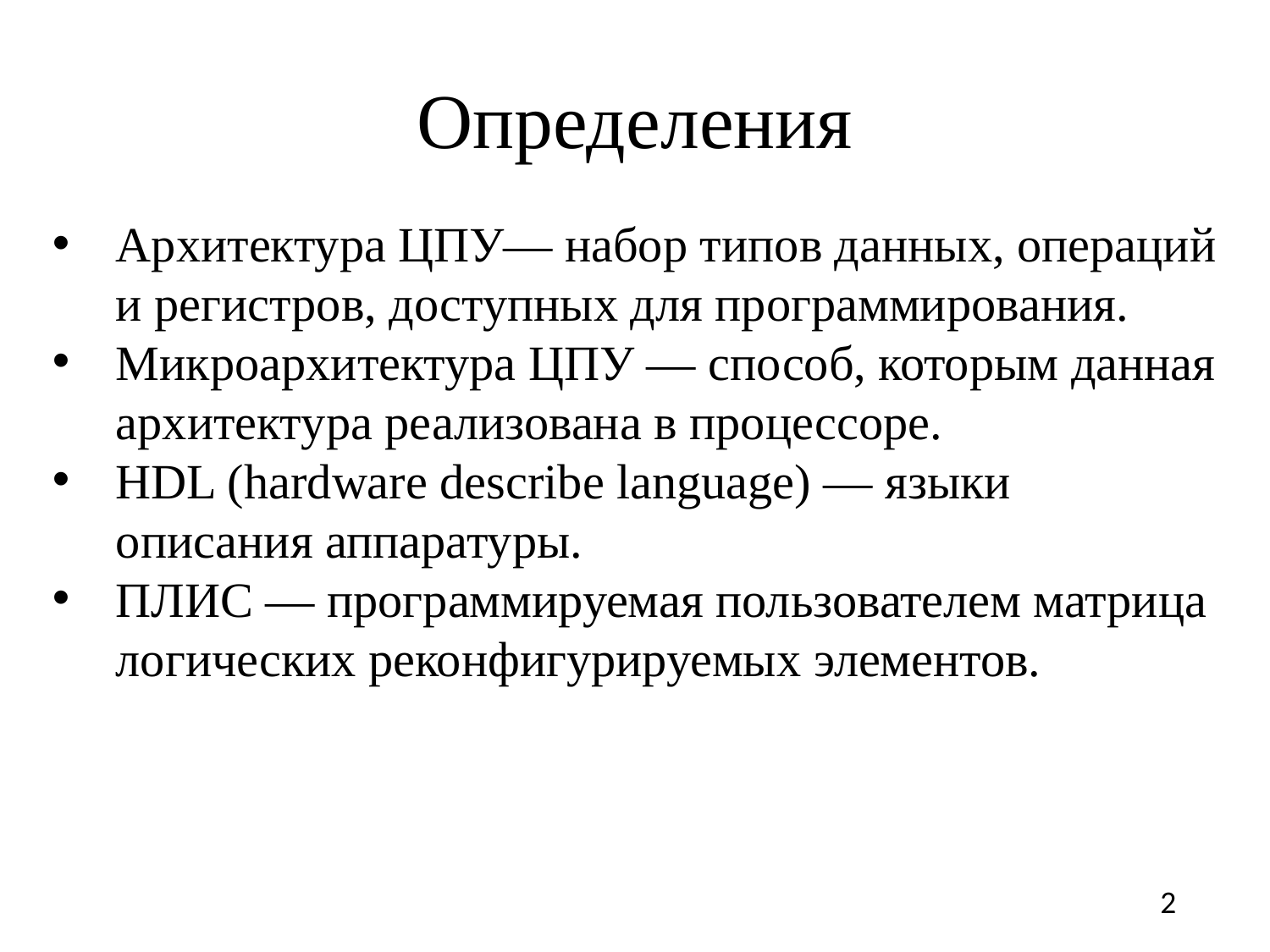

Определения
Архитектура ЦПУ— набор типов данных, операций и регистров, доступных для программирования.
Микроархитектура ЦПУ — способ, которым данная архитектура реализована в процессоре.
HDL (hardware describe language) — языки описания аппаратуры.
ПЛИС — программируемая пользователем матрица логических реконфигурируемых элементов.
2